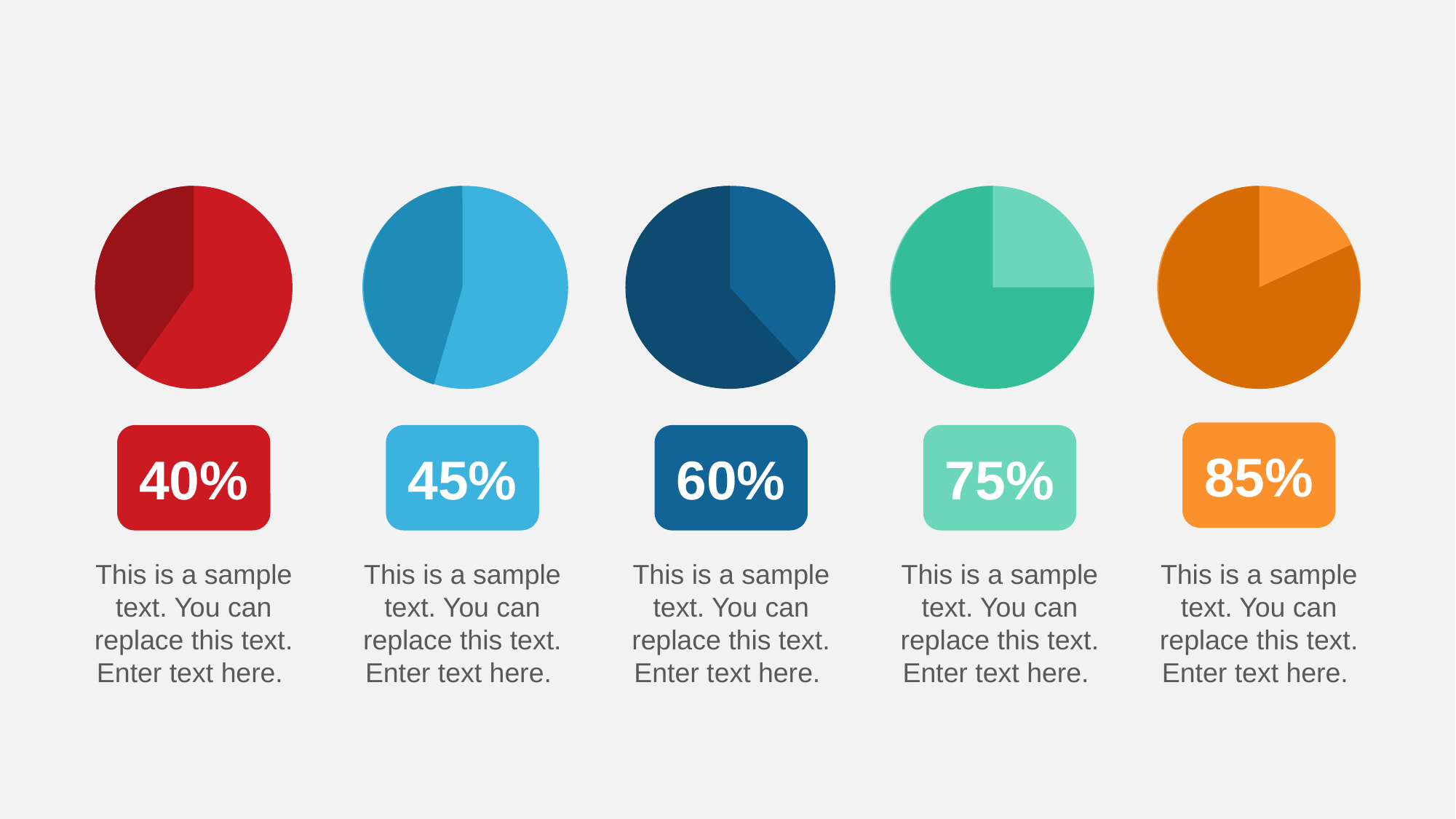

85%
45%
75%
40%
60%
This is a sample text. You can replace this text. Enter text here.
This is a sample text. You can replace this text. Enter text here.
This is a sample text. You can replace this text. Enter text here.
This is a sample text. You can replace this text. Enter text here.
This is a sample text. You can replace this text. Enter text here.